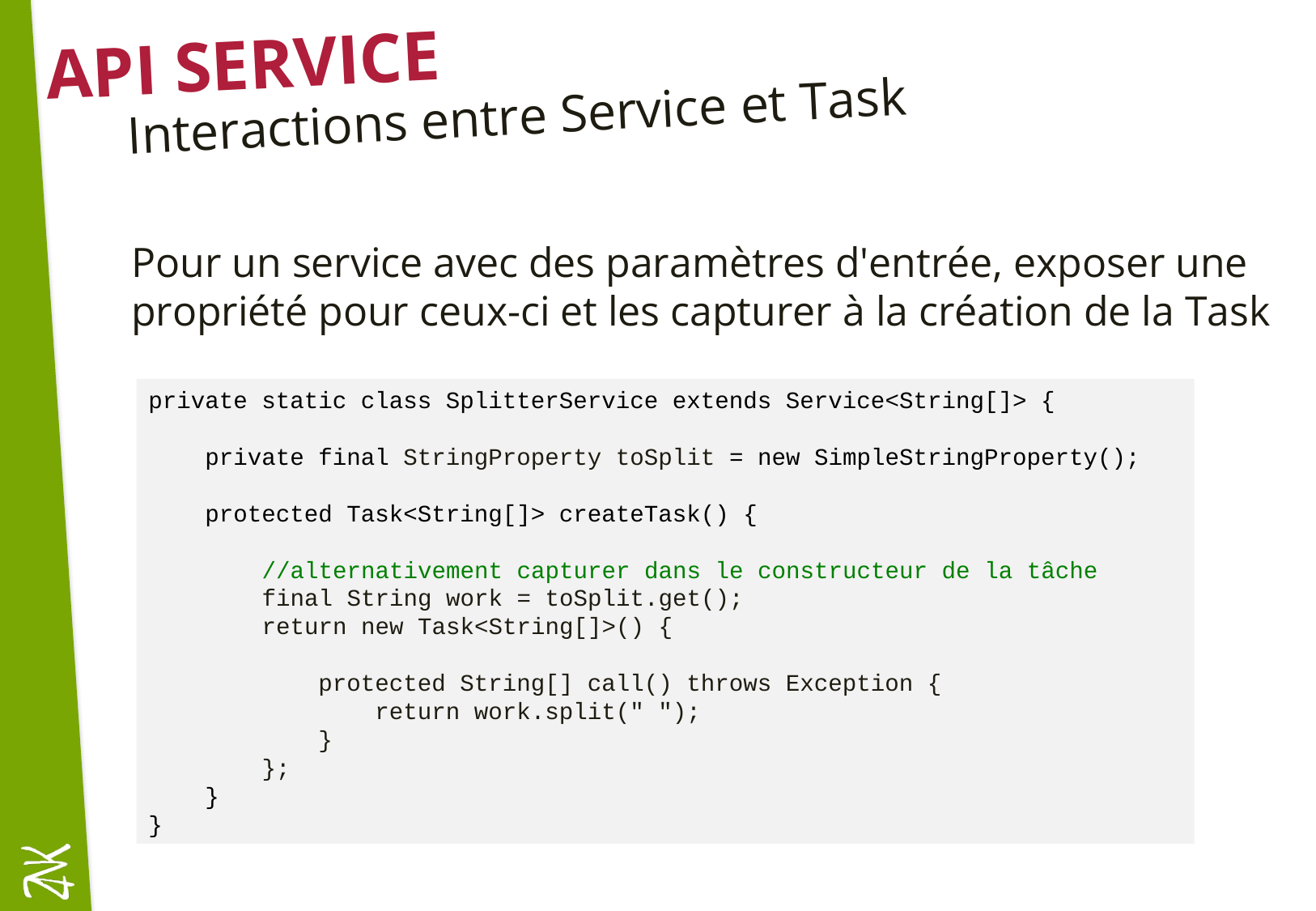

# API Service
Interactions entre Service et Task
Pour un service avec des paramètres d'entrée, exposer une propriété pour ceux-ci et les capturer à la création de la Task

private static class SplitterService extends Service<String[]> {

    private final StringProperty toSplit = new SimpleStringProperty();

    protected Task<String[]> createTask() {

        //alternativement capturer dans le constructeur de la tâche
        final String work = toSplit.get();
        return new Task<String[]>() {

            protected String[] call() throws Exception {
                return work.split(" ");
            }
        };
    }
}